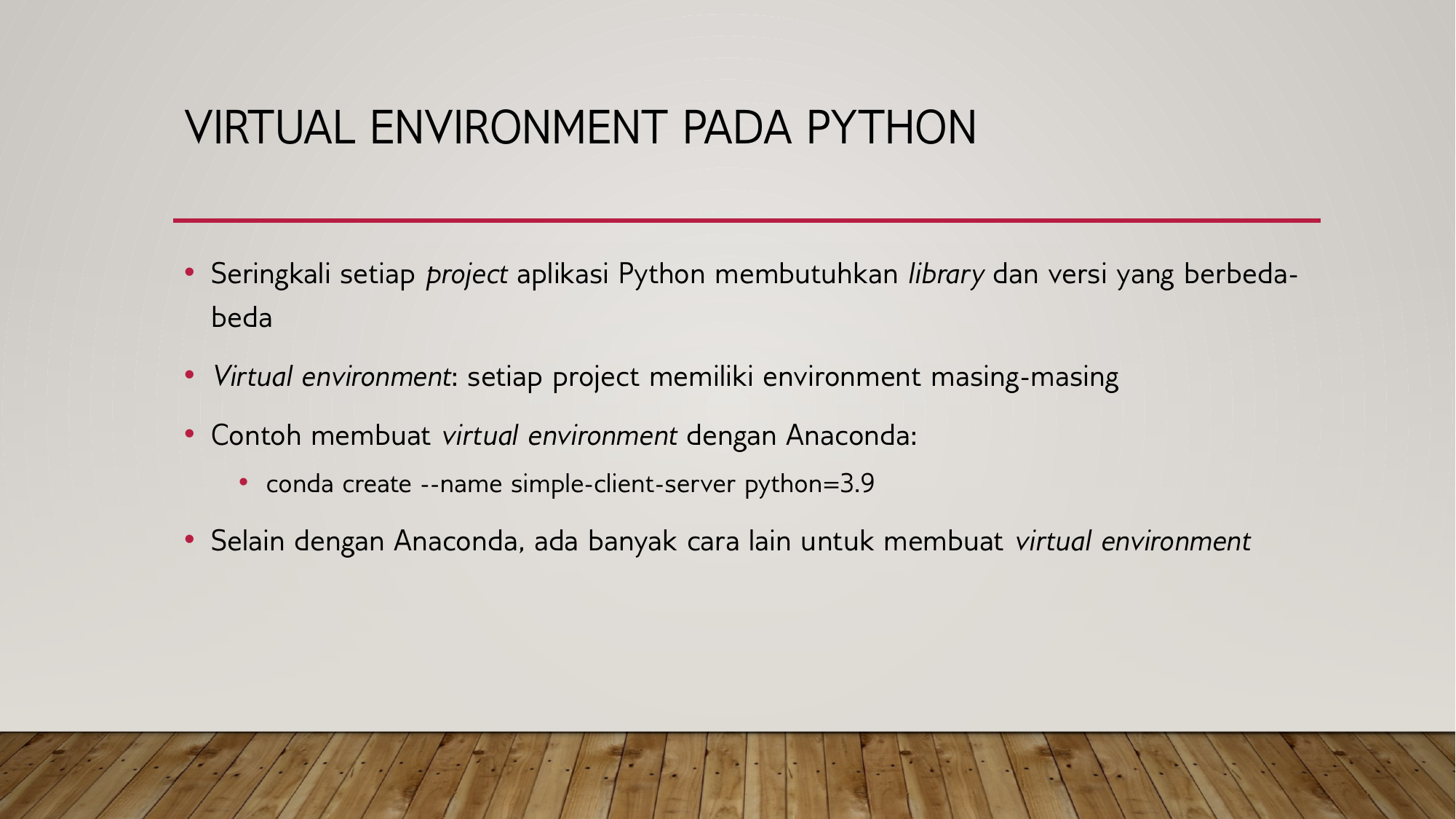

# Virtual environment pada python
Seringkali setiap project aplikasi Python membutuhkan library dan versi yang berbeda-beda
Virtual environment: setiap project memiliki environment masing-masing
Contoh membuat virtual environment dengan Anaconda:
conda create --name simple-client-server python=3.9
Selain dengan Anaconda, ada banyak cara lain untuk membuat virtual environment